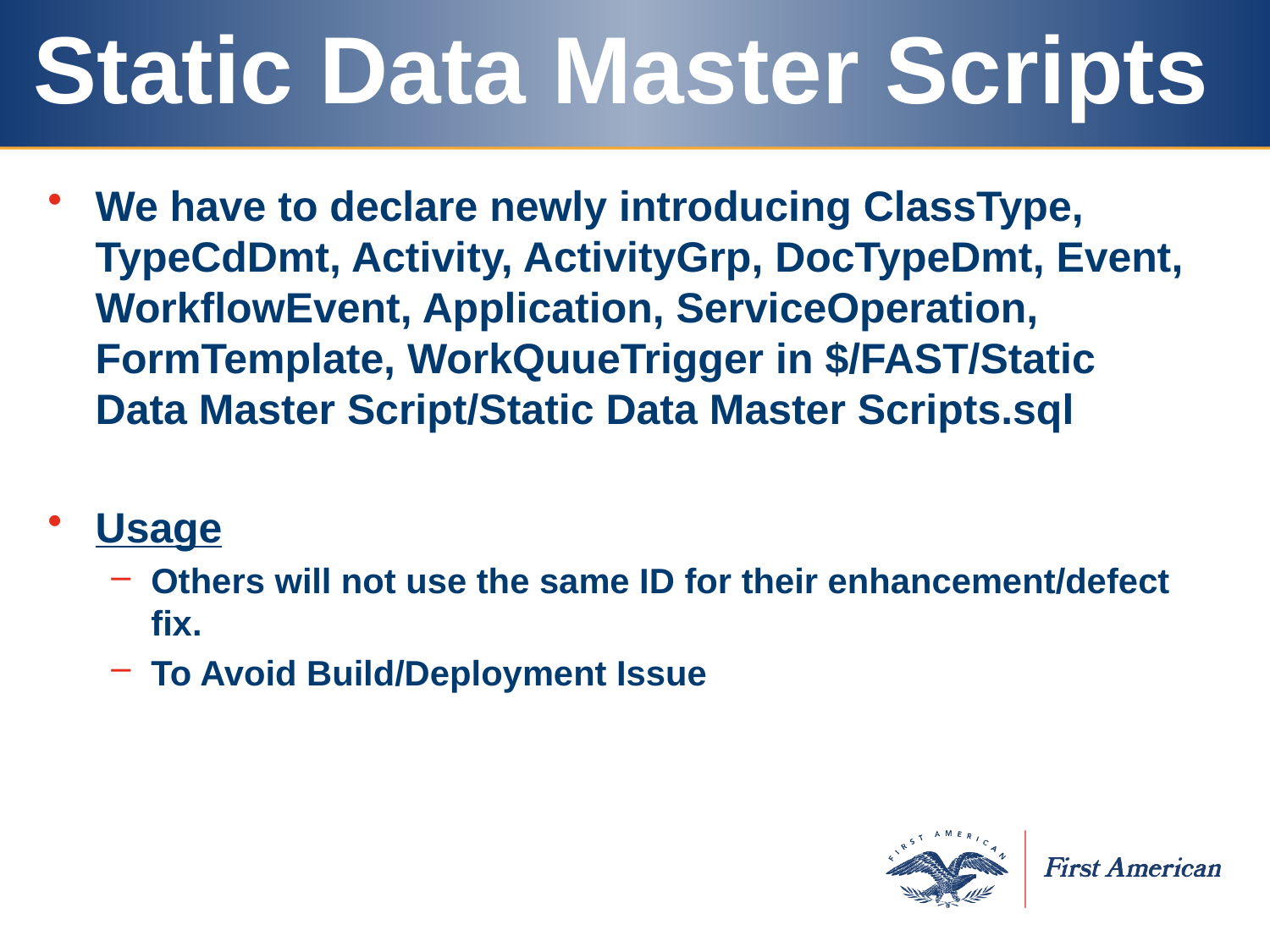

# Static Data Master Scripts
We have to declare newly introducing ClassType, TypeCdDmt, Activity, ActivityGrp, DocTypeDmt, Event, WorkflowEvent, Application, ServiceOperation, FormTemplate, WorkQuueTrigger in $/FAST/Static Data Master Script/Static Data Master Scripts.sql

Usage
Others will not use the same ID for their enhancement/defect fix.
To Avoid Build/Deployment Issue